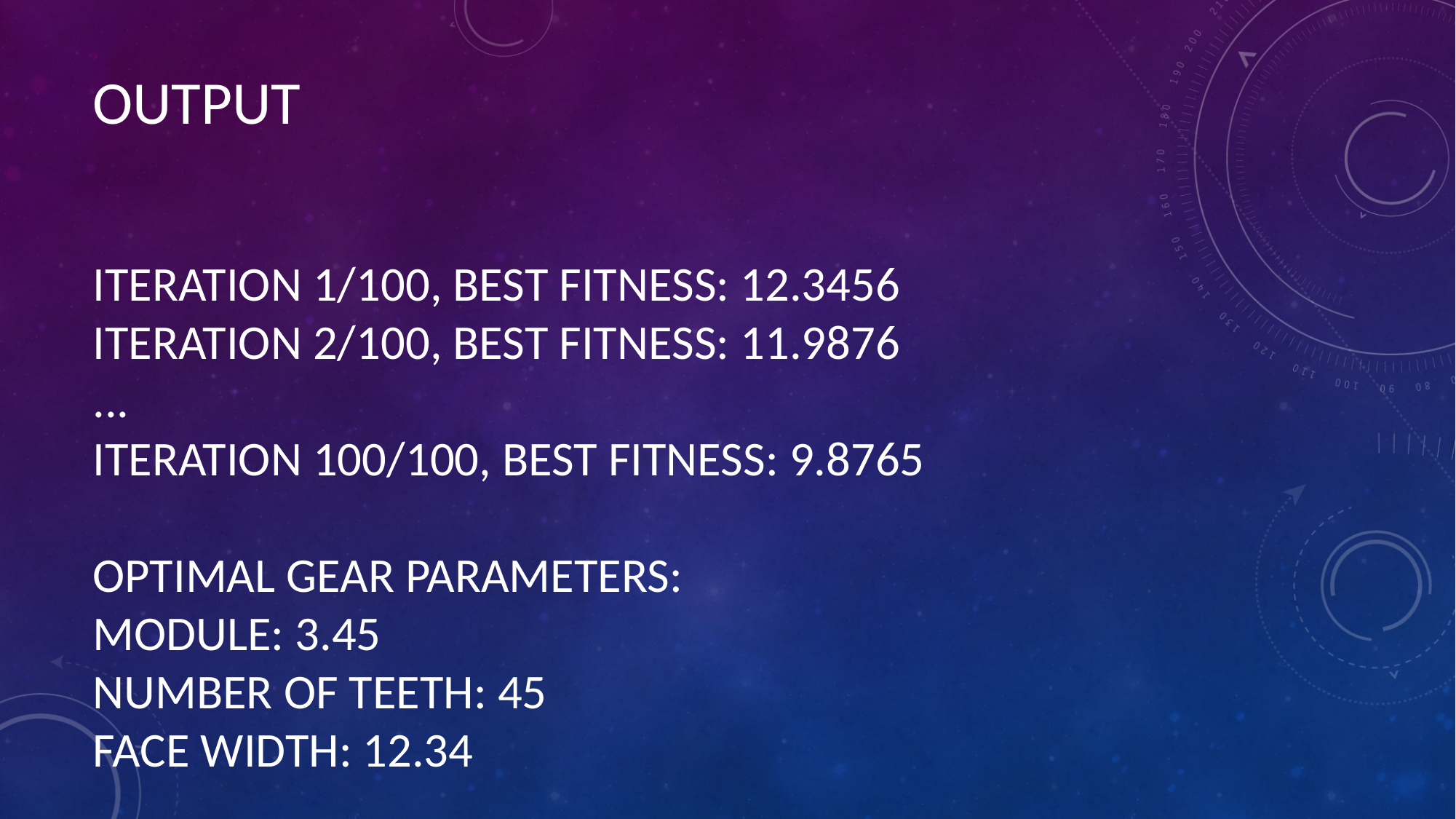

# OUTPUT Iteration 1/100, Best Fitness: 12.3456 Iteration 2/100, Best Fitness: 11.9876 ... Iteration 100/100, Best Fitness: 9.8765 Optimal Gear Parameters: Module: 3.45 Number of Teeth: 45 Face Width: 12.34